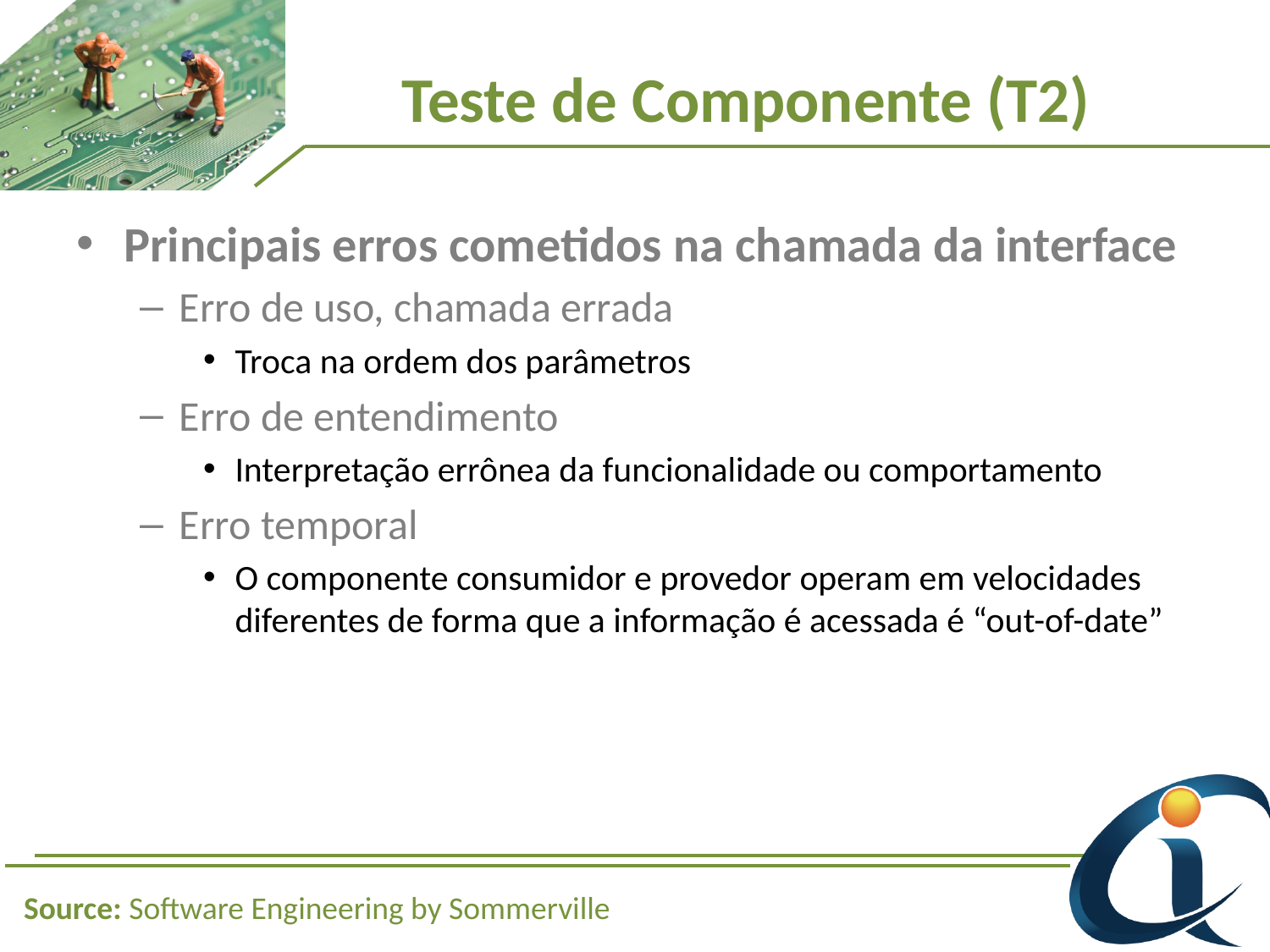

# Teste de Componente (T2)
Principais erros cometidos na chamada da interface
Erro de uso, chamada errada
Troca na ordem dos parâmetros
Erro de entendimento
Interpretação errônea da funcionalidade ou comportamento
Erro temporal
O componente consumidor e provedor operam em velocidades diferentes de forma que a informação é acessada é “out-of-date”